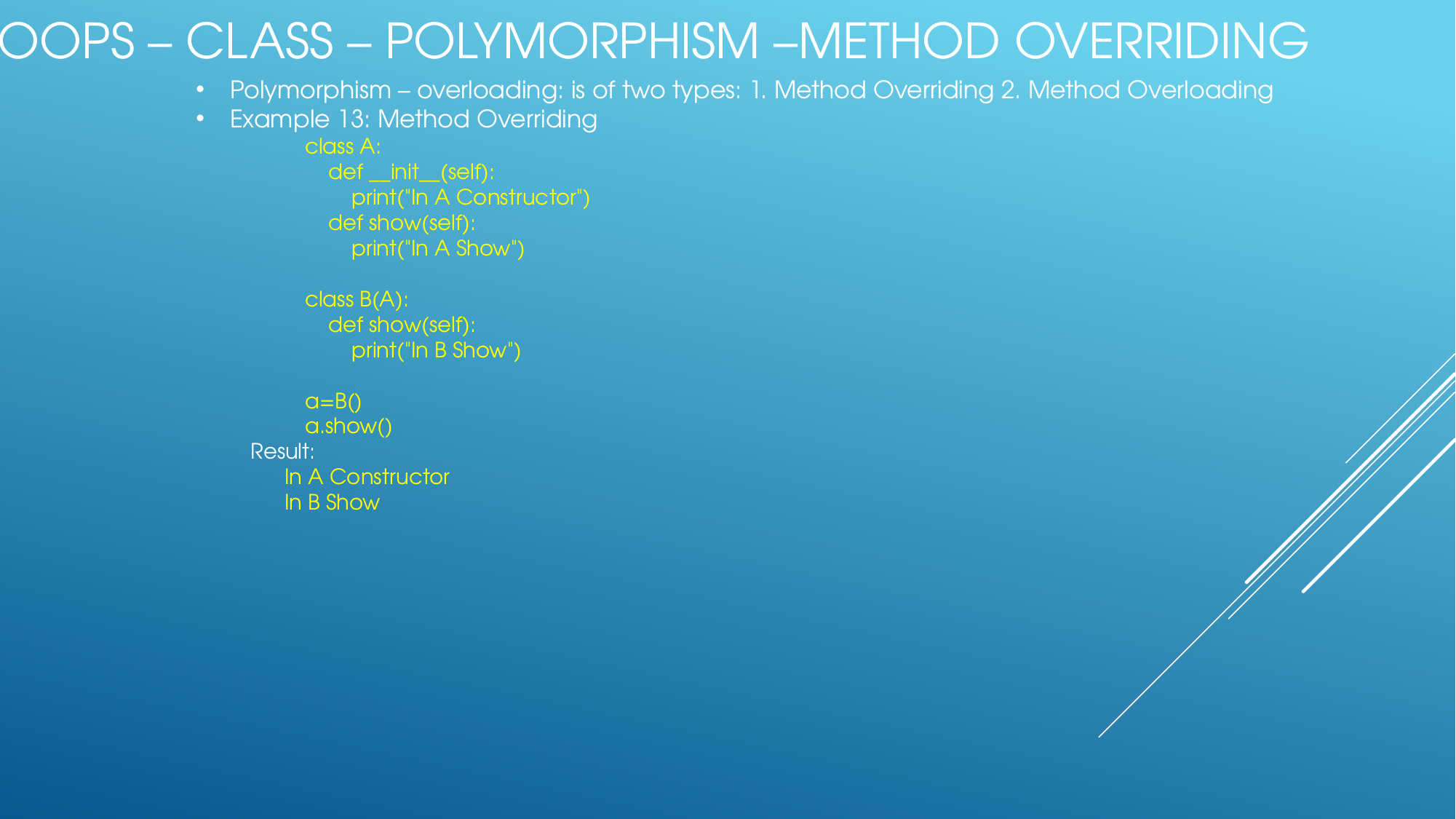

OOPS – Class – polyMorphism –Method overriding
Polymorphism – overloading: is of two types: 1. Method Overriding 2. Method Overloading
Example 13: Method Overriding
class A:
    def __init__(self):
        print("In A Constructor")
    def show(self):
        print("In A Show")

class B(A):
    def show(self):
        print("In B Show")

a=B()
a.show()
Result:
	In A Constructor
	In B Show